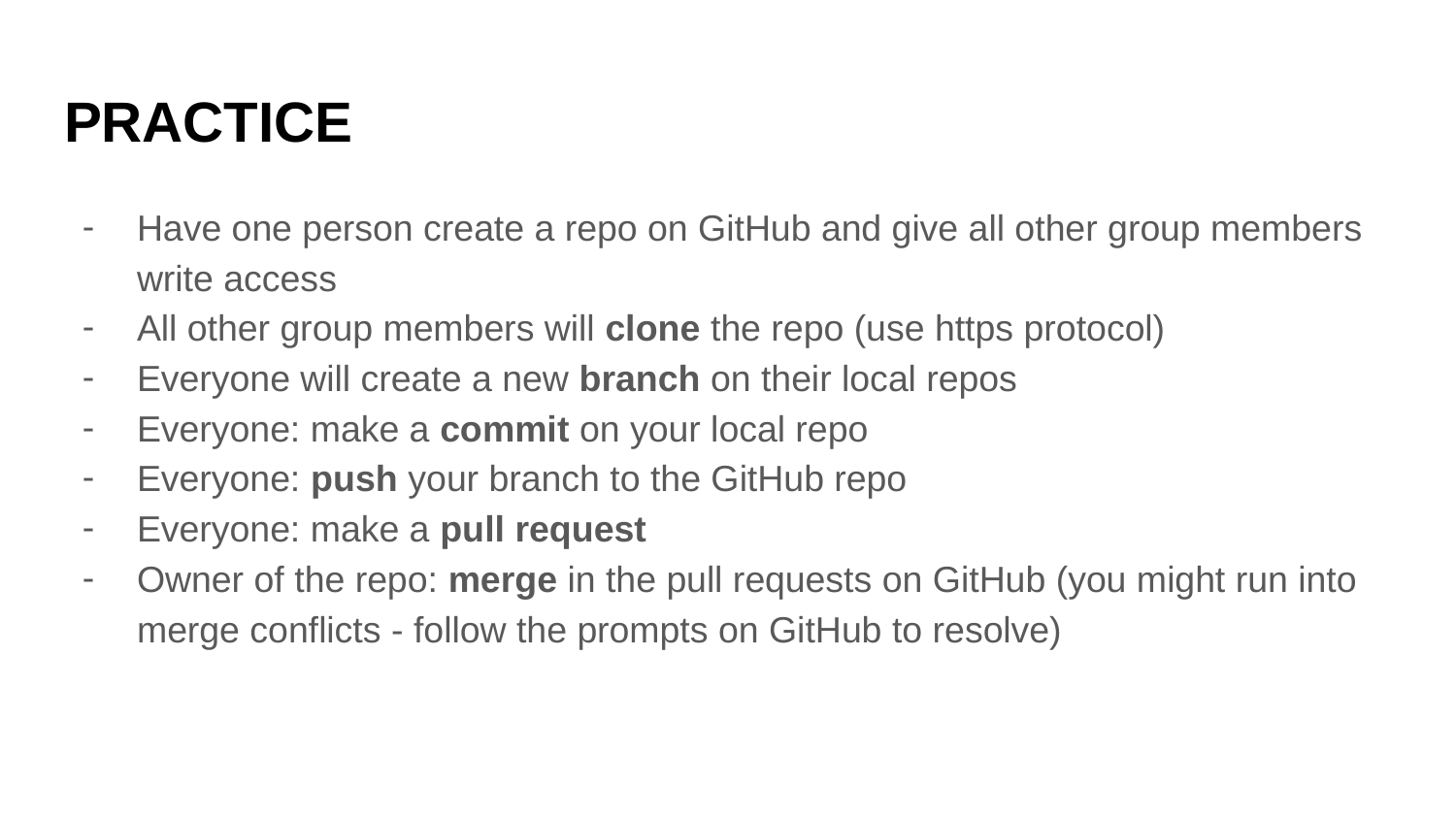

# PRACTICE
Have one person create a repo on GitHub and give all other group members write access
All other group members will clone the repo (use https protocol)
Everyone will create a new branch on their local repos
Everyone: make a commit on your local repo
Everyone: push your branch to the GitHub repo
Everyone: make a pull request
Owner of the repo: merge in the pull requests on GitHub (you might run into merge conflicts - follow the prompts on GitHub to resolve)